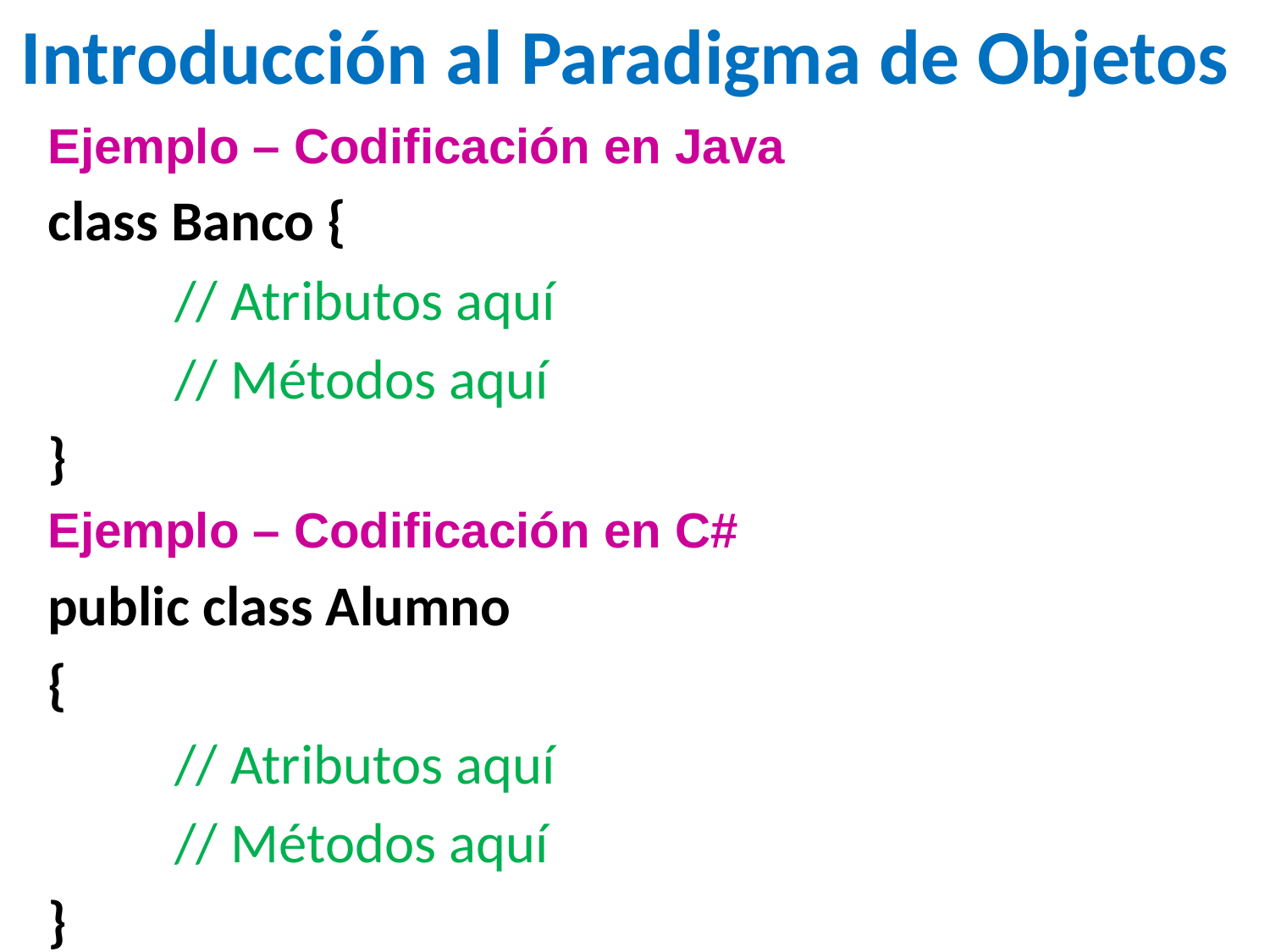

Introducción al Paradigma de Objetos
Ejemplo – Codificación en Java
class Banco {
	// Atributos aquí
	// Métodos aquí
}
Ejemplo – Codificación en C#
public class Alumno
{
	// Atributos aquí
	// Métodos aquí
}